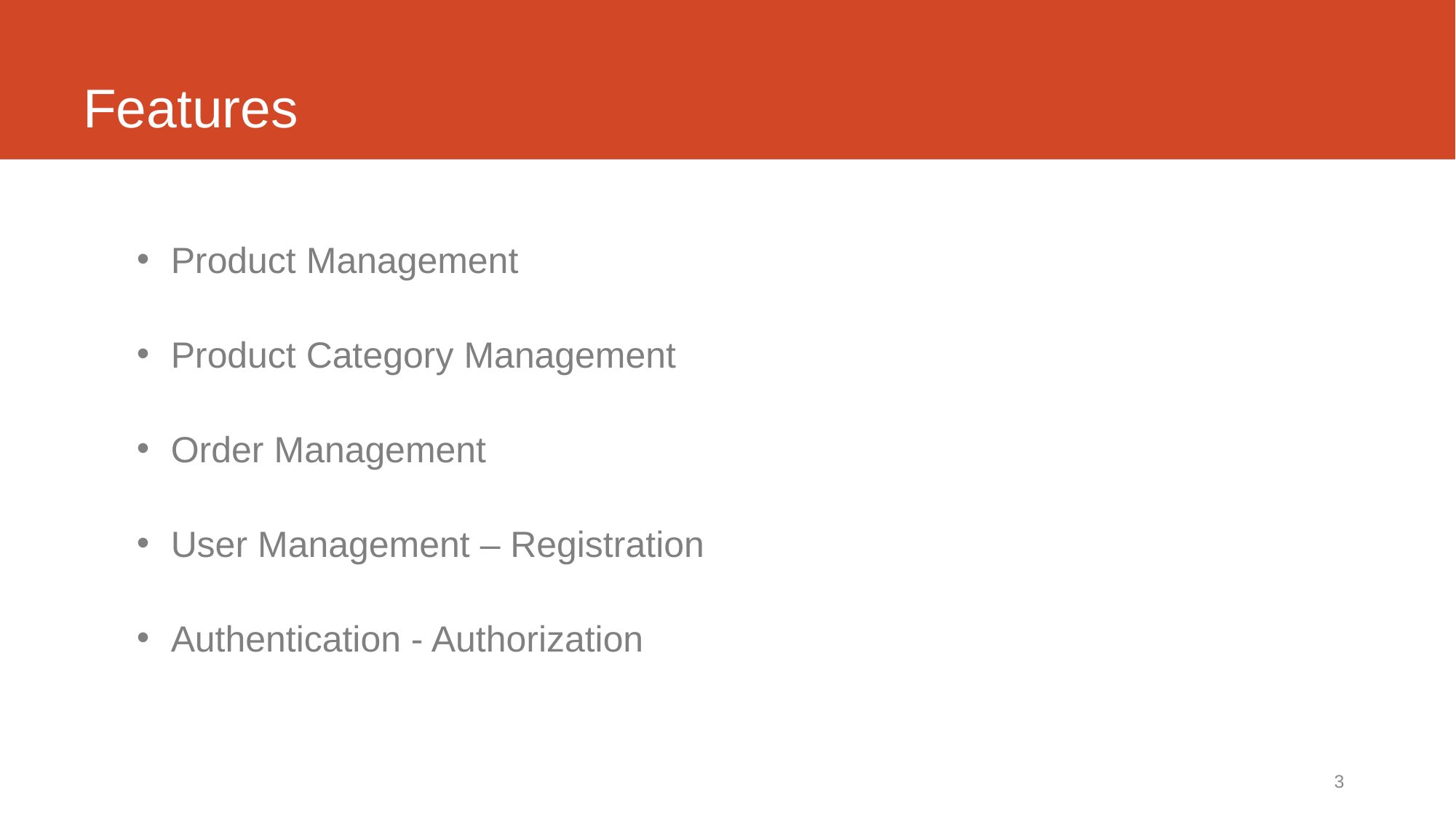

# Features
Product Management
Product Category Management
Order Management
User Management – Registration
Authentication - Authorization

3